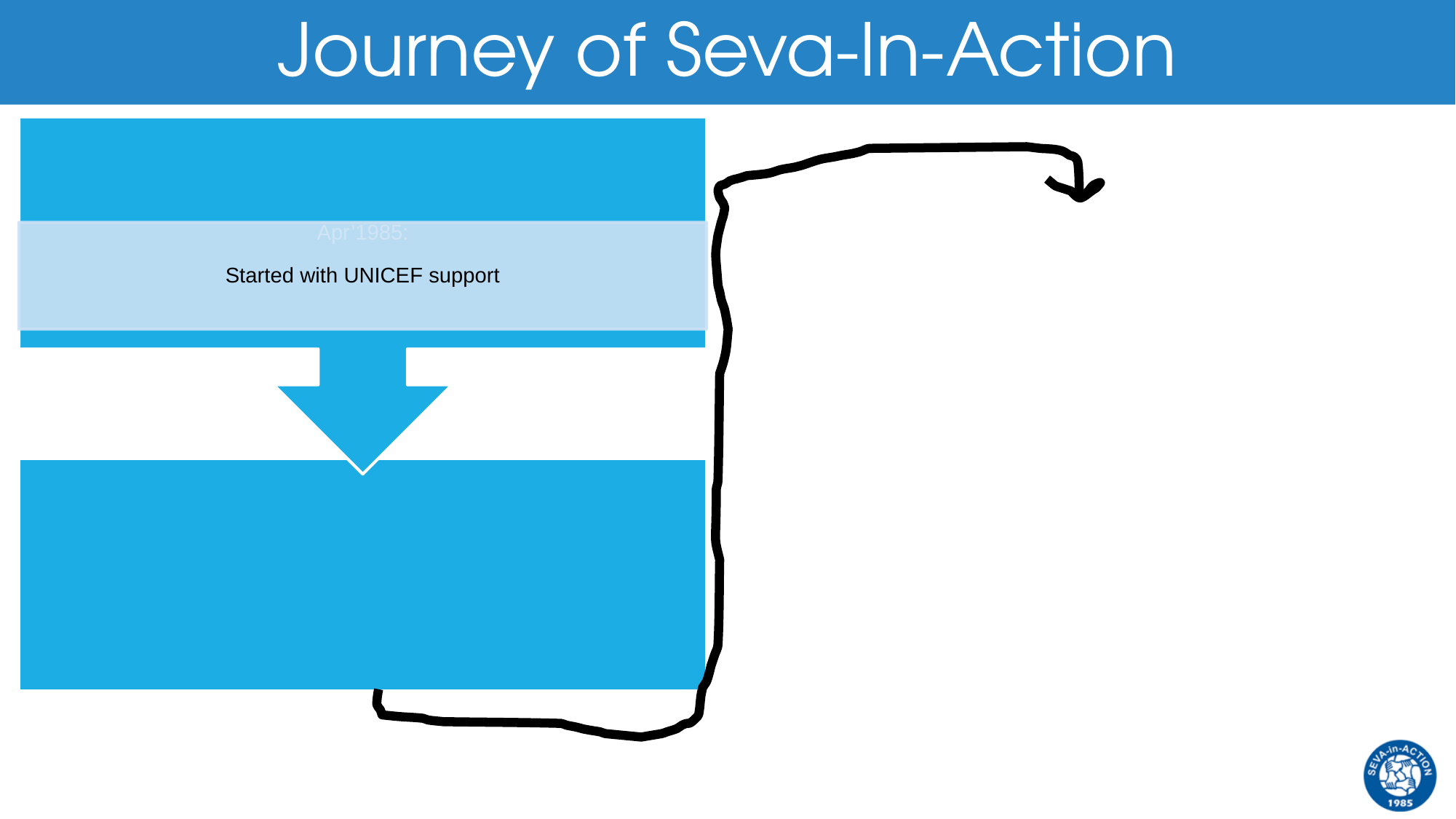

# Journey of Seva-In-Action

Apr’1985:
Started with UNICEF support